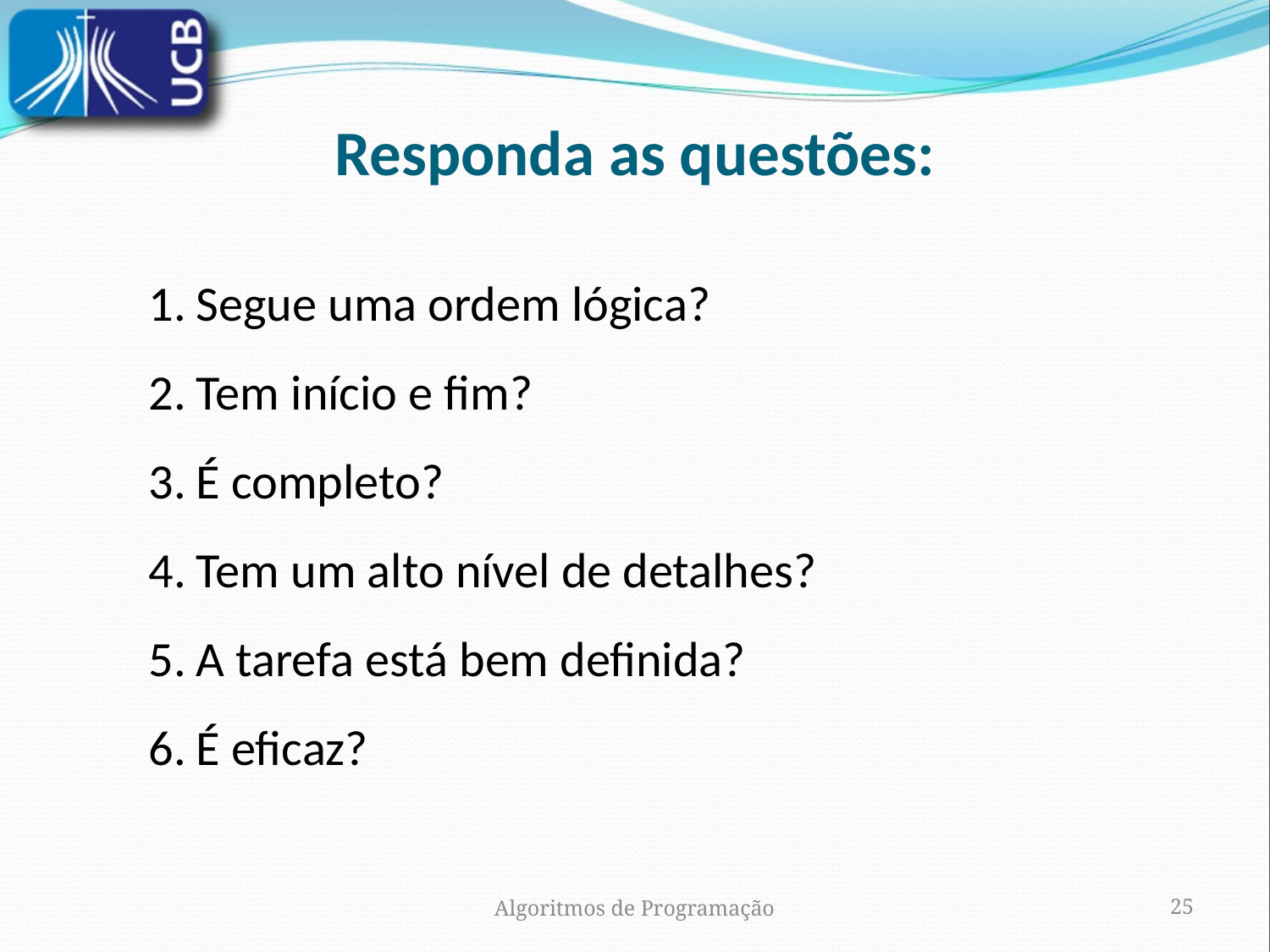

Responda as questões:
Segue uma ordem lógica?
Tem início e fim?
É completo?
Tem um alto nível de detalhes?
A tarefa está bem definida?
É eficaz?
Algoritmos de Programação
25